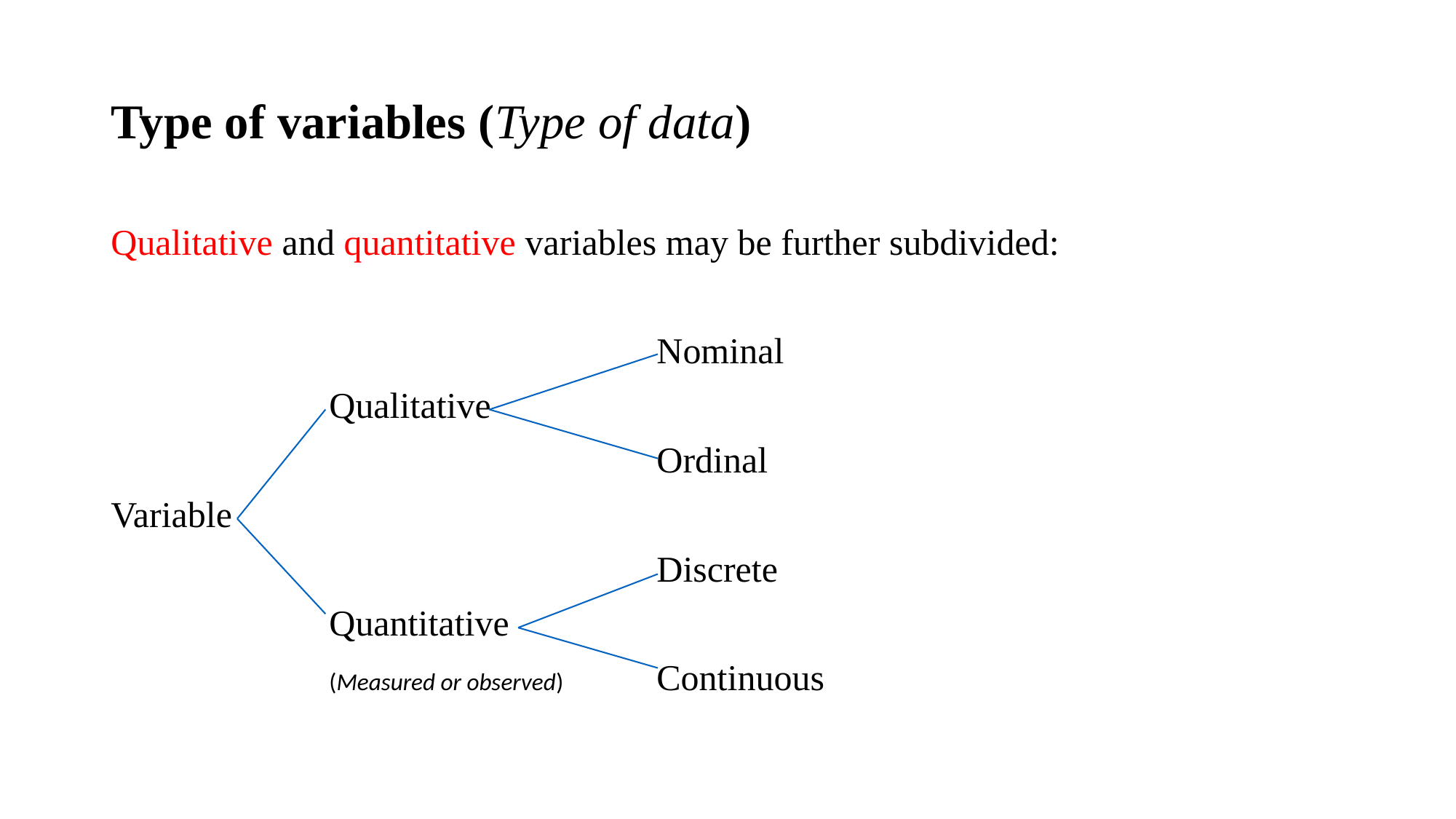

# Type of variables (Type of data)
Qualitative and quantitative variables may be further subdivided:

					Nominal
		Qualitative
					Ordinal
Variable
					Discrete
		Quantitative
		(Measured or observed)	Continuous